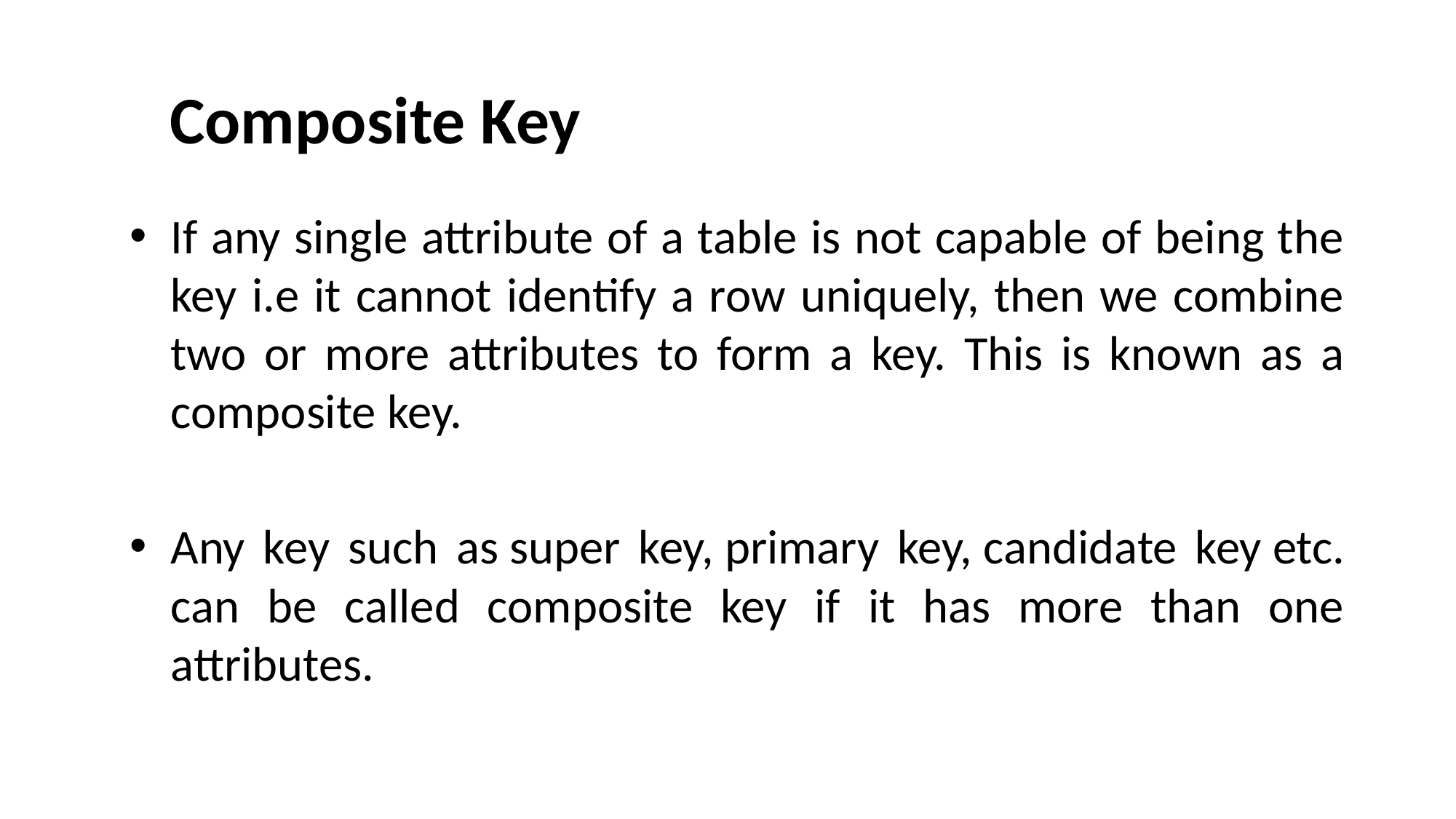

# Composite Key
If any single attribute of a table is not capable of being the key i.e it cannot identify a row uniquely, then we combine two or more attributes to form a key. This is known as a composite key.

Any key such as super key, primary key, candidate key etc. can be called composite key if it has more than one attributes.